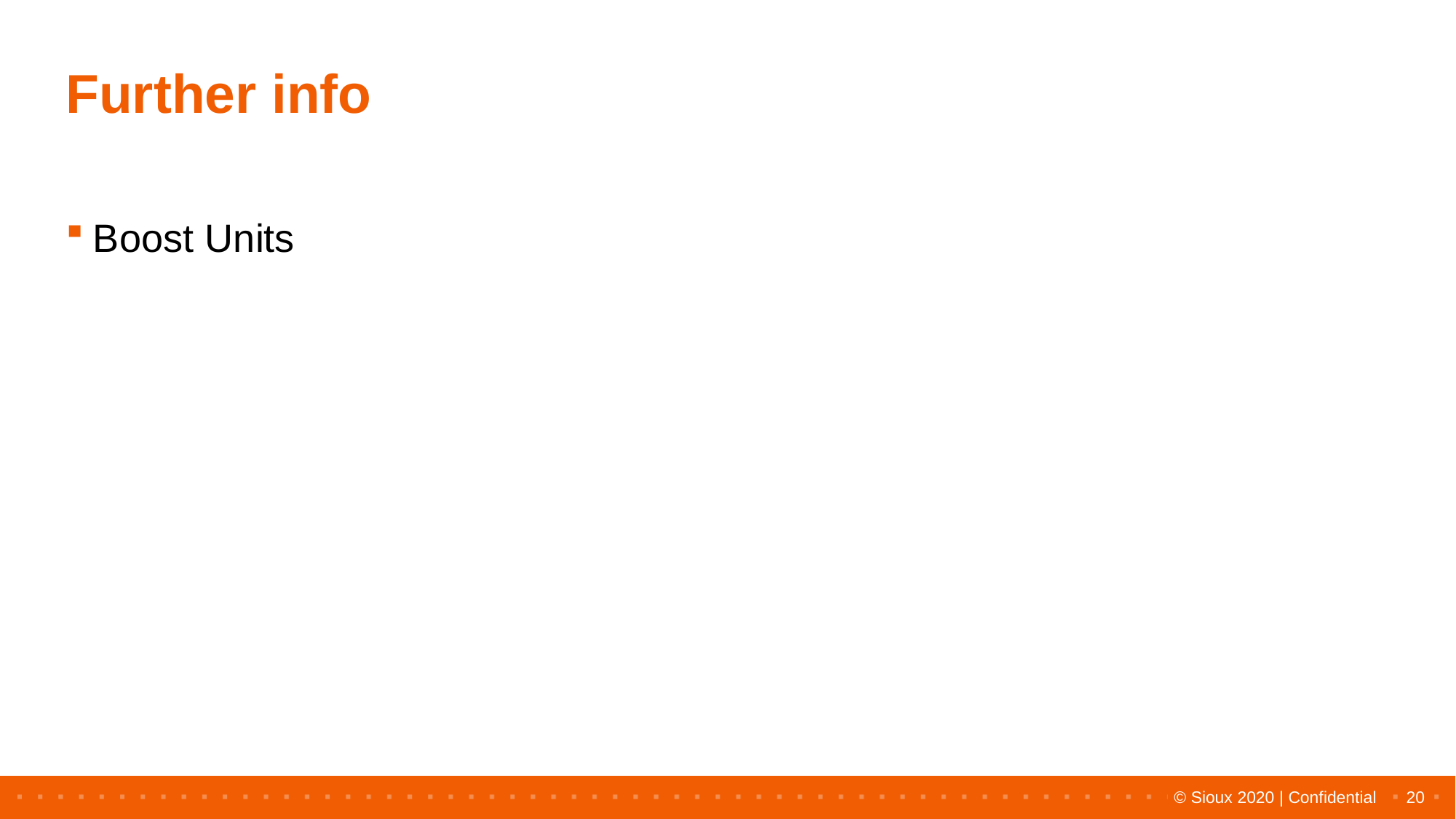

# Further info
Boost Units
20
© Sioux 2020 | Confidential